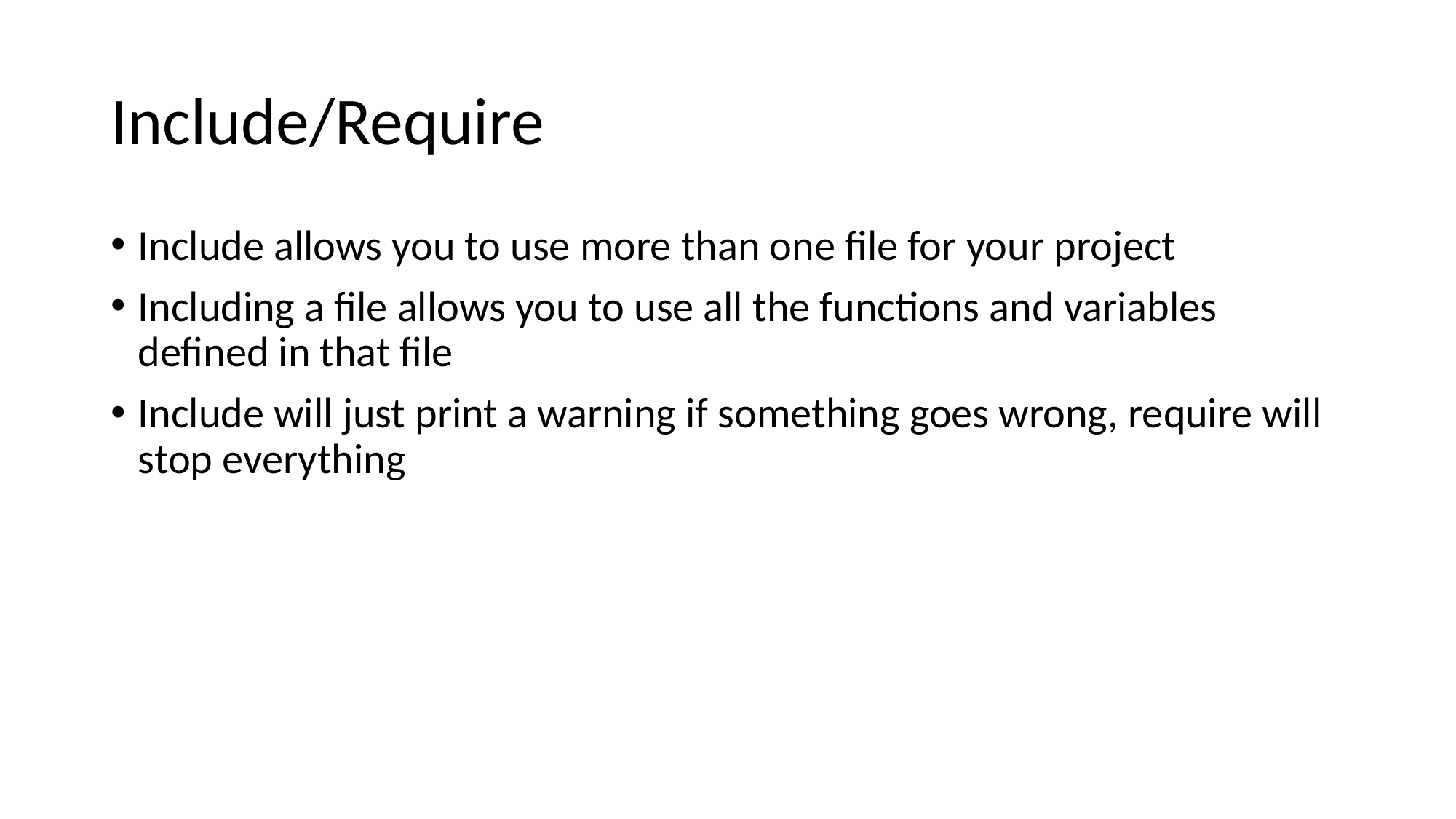

# Include/Require
Include allows you to use more than one file for your project
Including a file allows you to use all the functions and variables defined in that file
Include will just print a warning if something goes wrong, require will stop everything